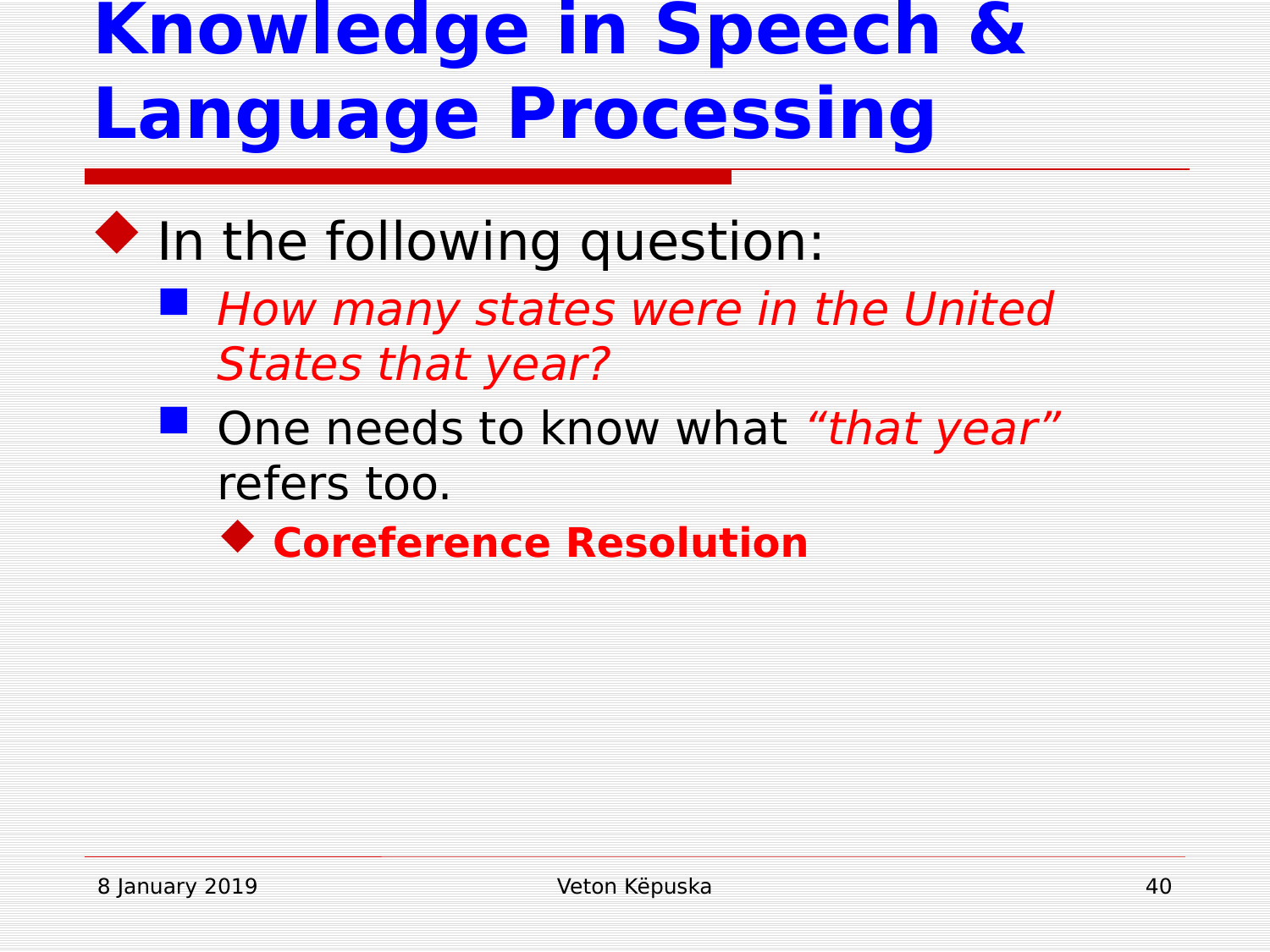

# Knowledge in Speech & Language Processing
In the following question:
How many states were in the United States that year?
One needs to know what “that year” refers too.
Coreference Resolution
8 January 2019
Veton Këpuska
40